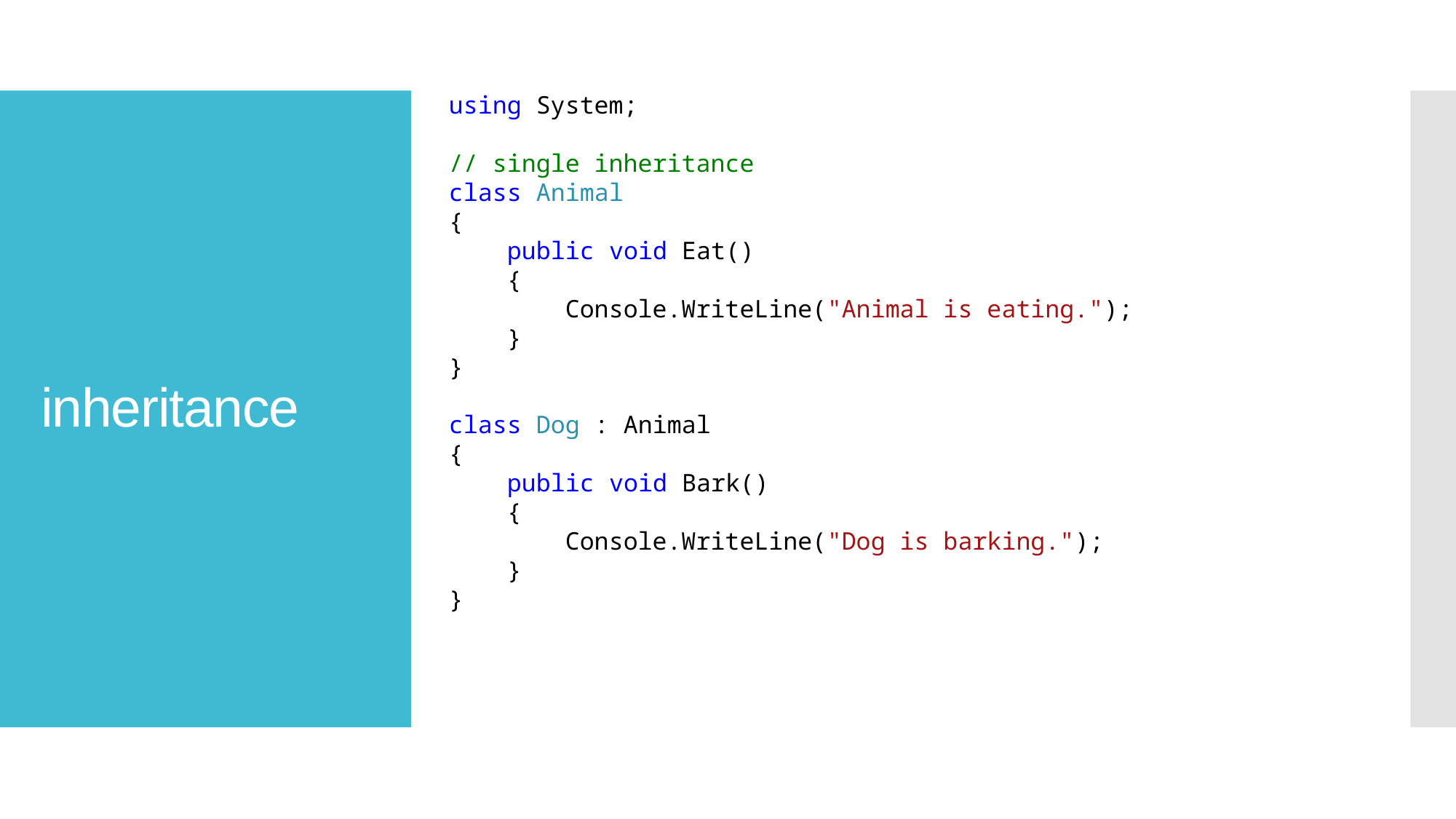

using System;

// single inheritance
class Animal
{
    public void Eat()
    {
        Console.WriteLine("Animal is eating.");
    }
}

class Dog : Animal
{
    public void Bark()
    {
        Console.WriteLine("Dog is barking.");
    }
}

# inheritance